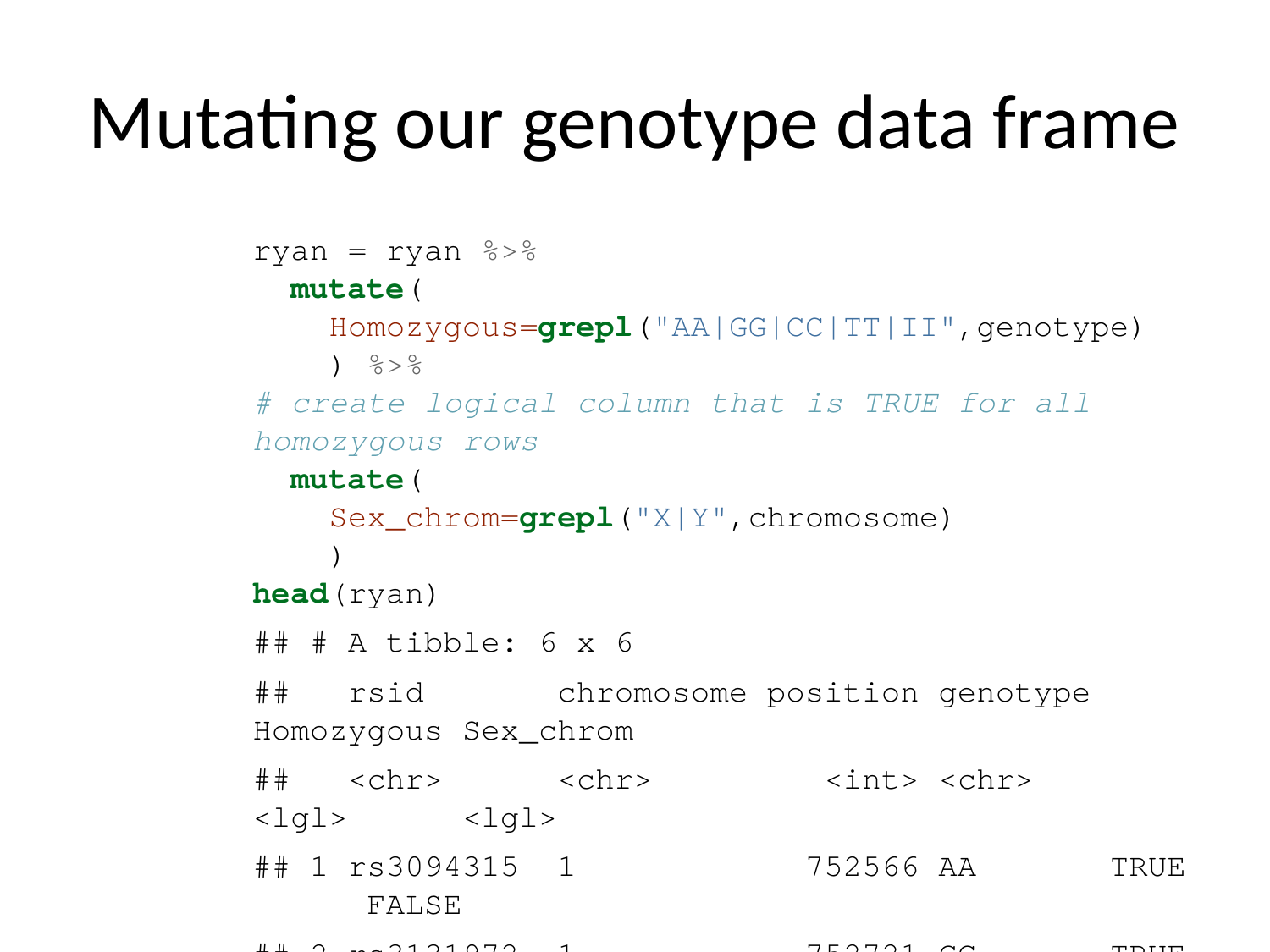

# Mutating our genotype data frame
ryan = ryan %>%
  mutate(
    Homozygous=grepl("AA|GG|CC|TT|II",genotype)
    ) %>%
# create logical column that is TRUE for all homozygous rows
  mutate(
    Sex_chrom=grepl("X|Y",chromosome)
    )
head(ryan)
## # A tibble: 6 x 6
##   rsid       chromosome position genotype Homozygous Sex_chrom
##   <chr>      <chr>         <int> <chr>    <lgl>      <lgl>
## 1 rs3094315  1            752566 AA       TRUE       FALSE
## 2 rs3131972  1            752721 GG       TRUE       FALSE
## 3 rs11240777 1            798959 GG       TRUE       FALSE
## 4 rs6681049  1            800007 CC       TRUE       FALSE
## 5 rs4970383  1            838555 AC       FALSE      FALSE
## 6 rs4475691  1            846808 CC       TRUE       FALSE